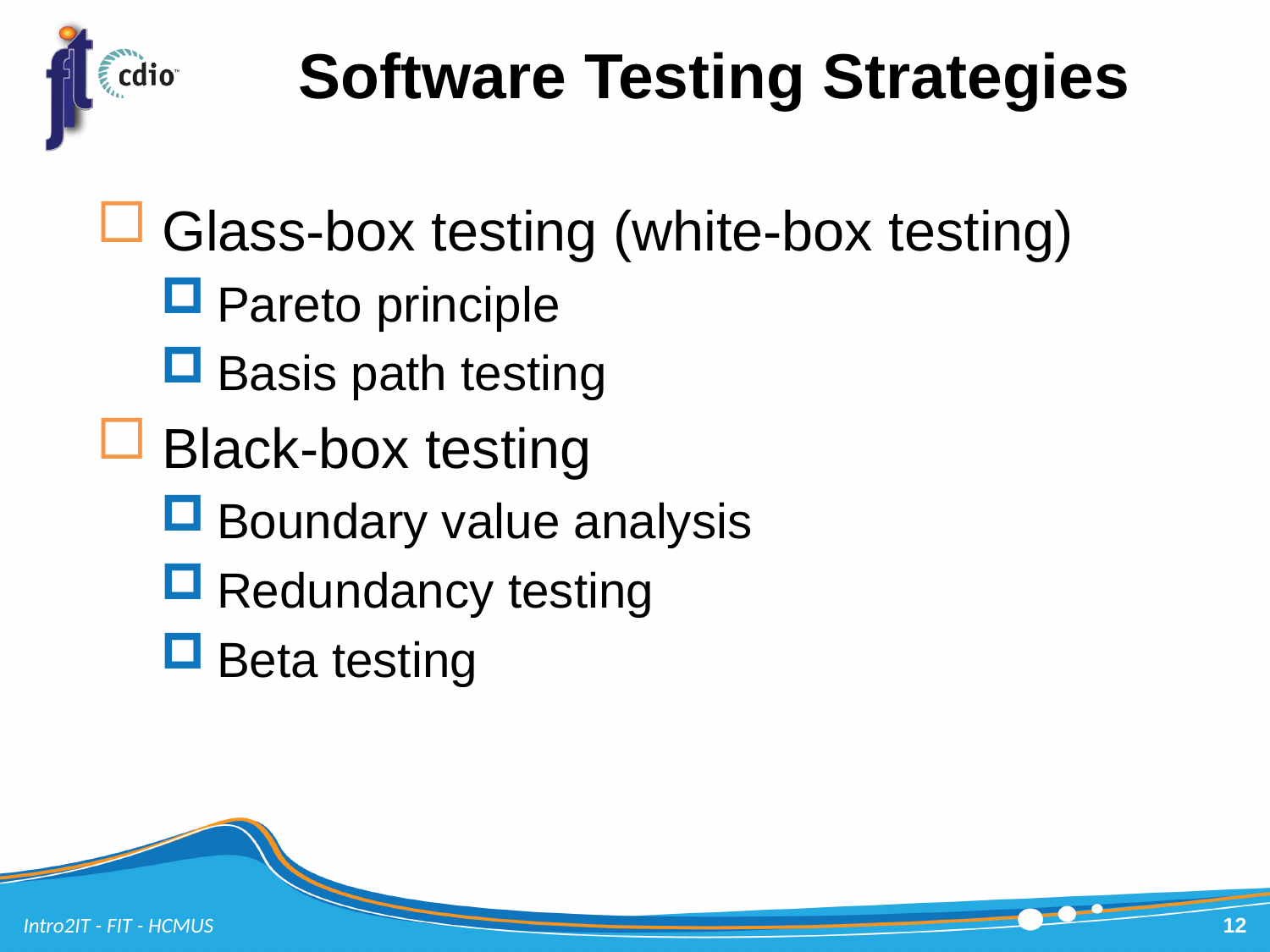

# Software Testing Strategies

Glass-box testing (white-box testing)
Pareto principle
Basis path testing
Black-box testing
Boundary value analysis
Redundancy testing
Beta testing

Intro2IT - FIT - HCMUS
12